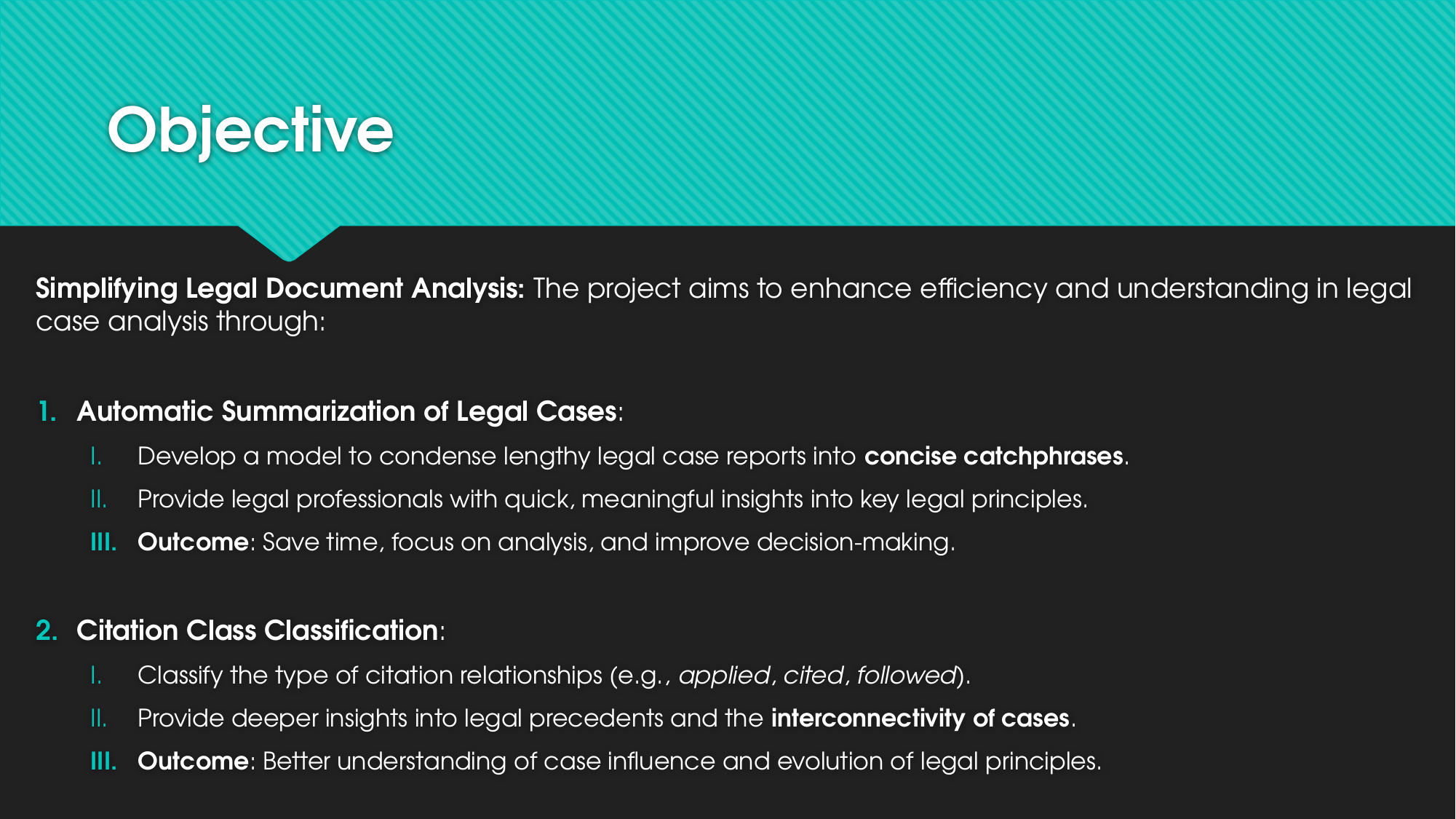

# Objective
Simplifying Legal Document Analysis: The project aims to enhance efficiency and understanding in legal case analysis through:

Automatic Summarization of Legal Cases:
Develop a model to condense lengthy legal case reports into concise catchphrases.
Provide legal professionals with quick, meaningful insights into key legal principles.
Outcome: Save time, focus on analysis, and improve decision-making.

Citation Class Classification:
Classify the type of citation relationships (e.g., applied, cited, followed).
Provide deeper insights into legal precedents and the interconnectivity of cases.
Outcome: Better understanding of case influence and evolution of legal principles.